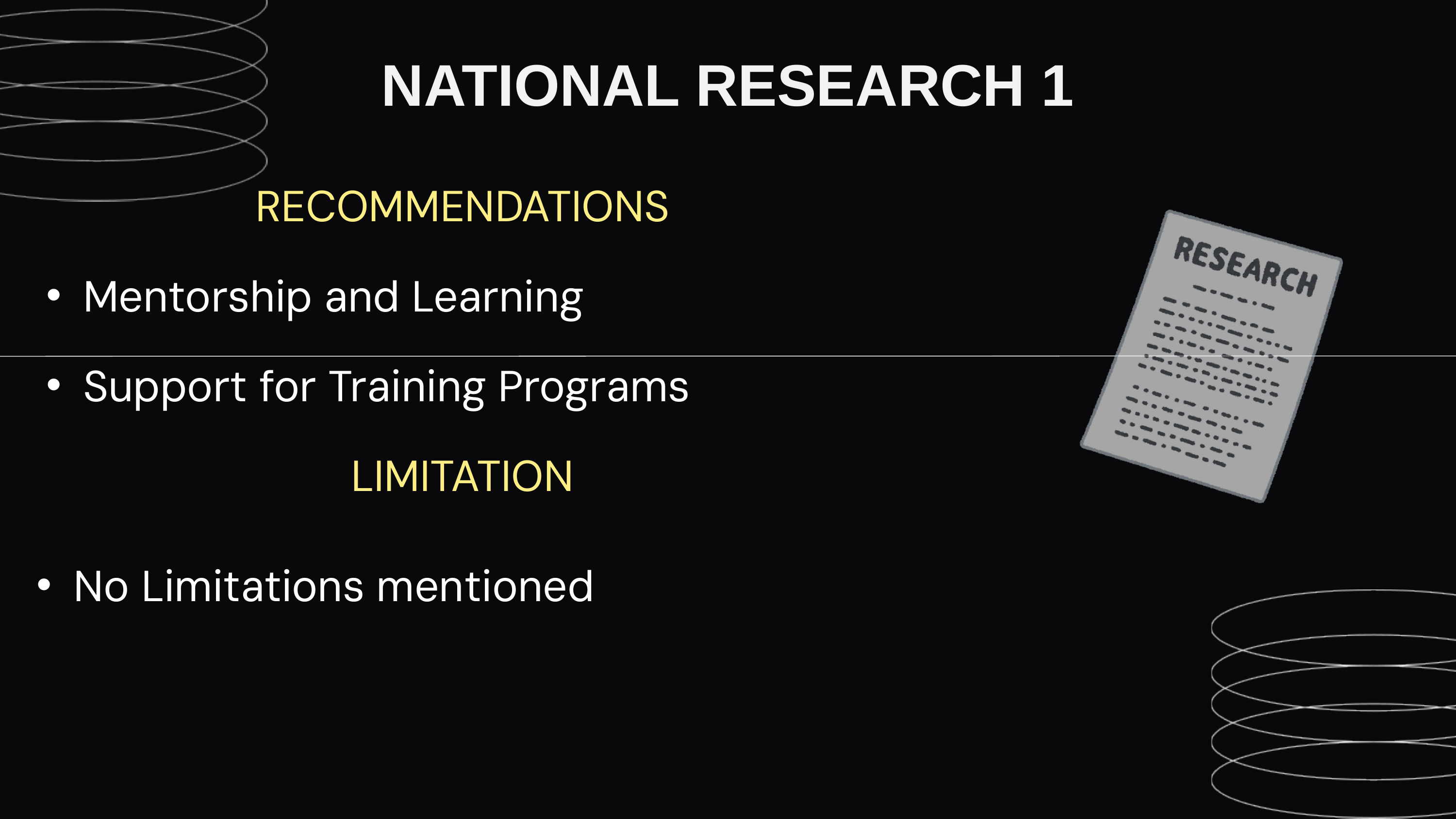

NATIONAL RESEARCH 1
RECOMMENDATIONS

Mentorship and Learning
Support for Training Programs

LIMITATION
No Limitations mentioned